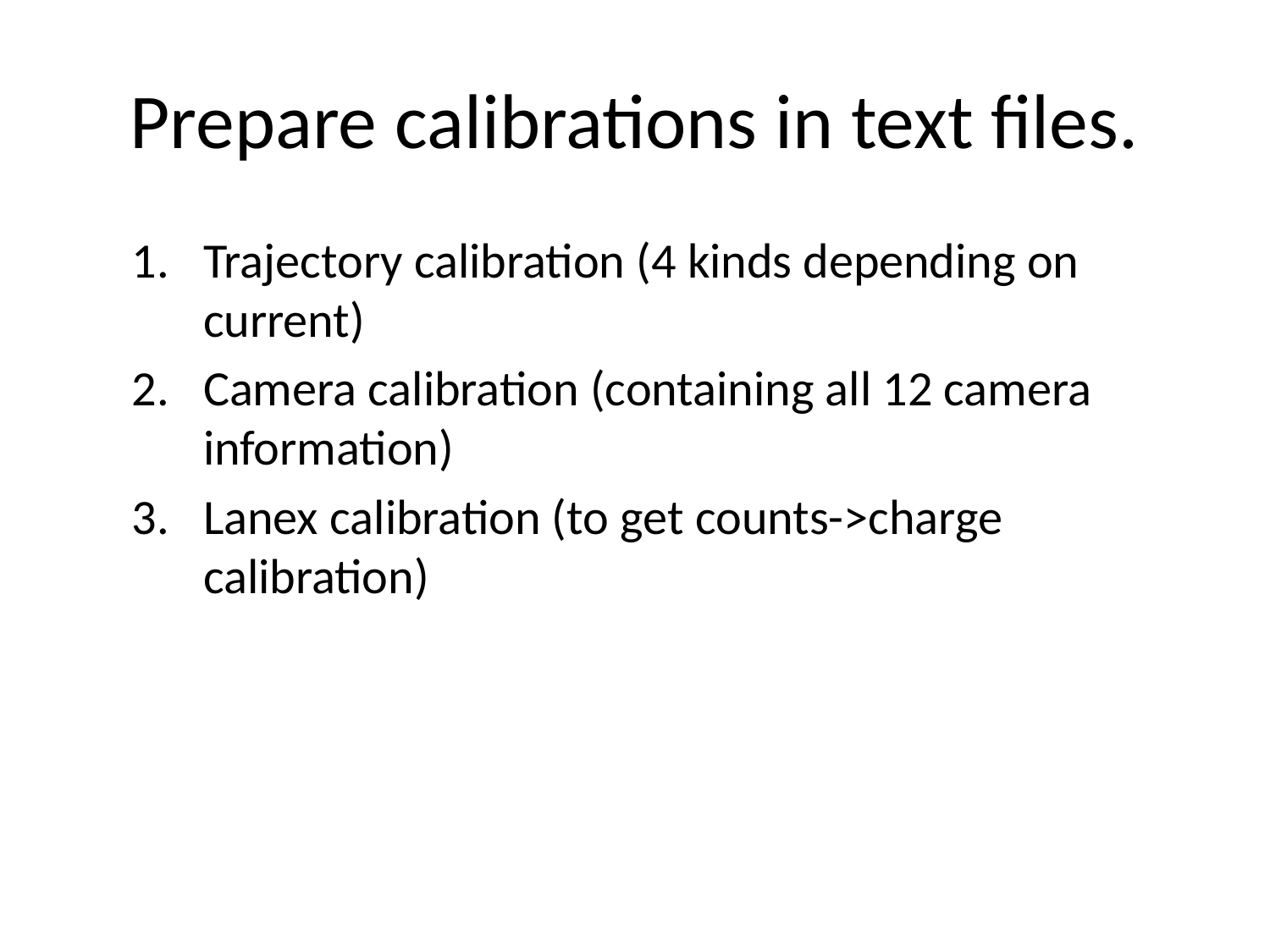

# Prepare calibrations in text files.
Trajectory calibration (4 kinds depending on current)
Camera calibration (containing all 12 camera information)
Lanex calibration (to get counts->charge calibration)